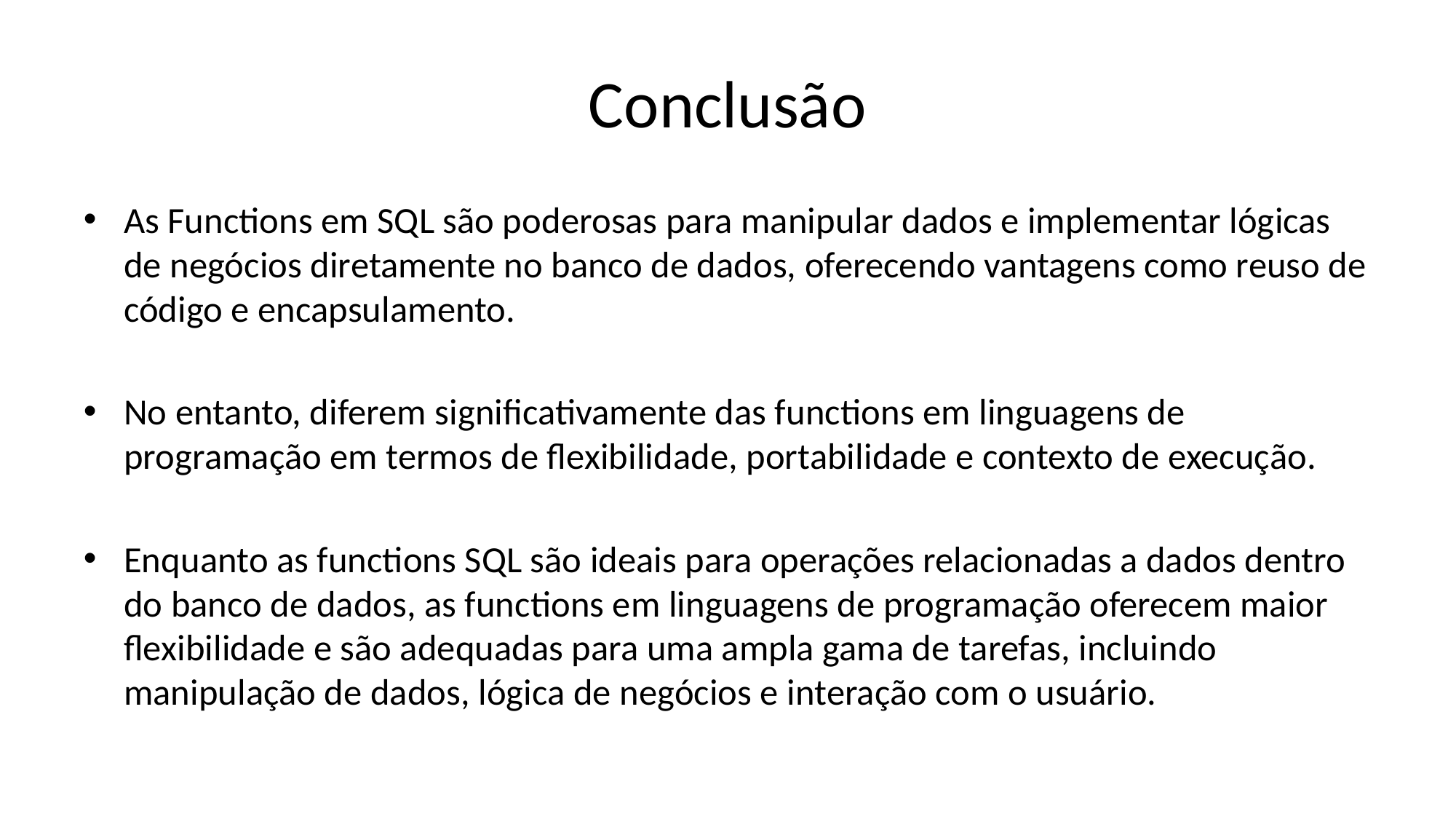

# Conclusão
As Functions em SQL são poderosas para manipular dados e implementar lógicas de negócios diretamente no banco de dados, oferecendo vantagens como reuso de código e encapsulamento.

No entanto, diferem significativamente das functions em linguagens de programação em termos de flexibilidade, portabilidade e contexto de execução.

Enquanto as functions SQL são ideais para operações relacionadas a dados dentro do banco de dados, as functions em linguagens de programação oferecem maior flexibilidade e são adequadas para uma ampla gama de tarefas, incluindo manipulação de dados, lógica de negócios e interação com o usuário.